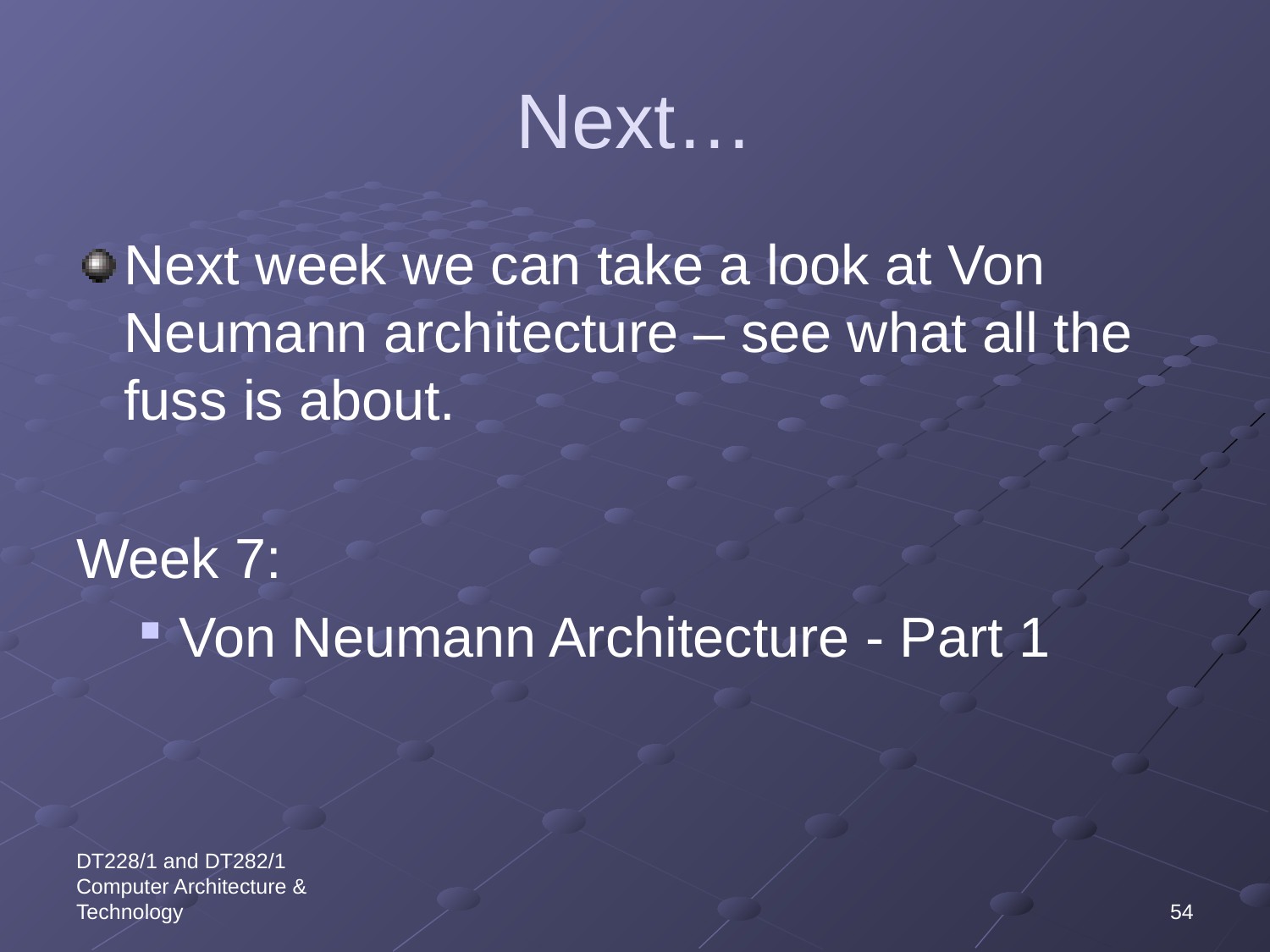

# Next…
Next week we can take a look at Von Neumann architecture – see what all the fuss is about.

Week 7:
Von Neumann Architecture - Part 1

DT228/1 and DT282/1 Computer Architecture & Technology
54